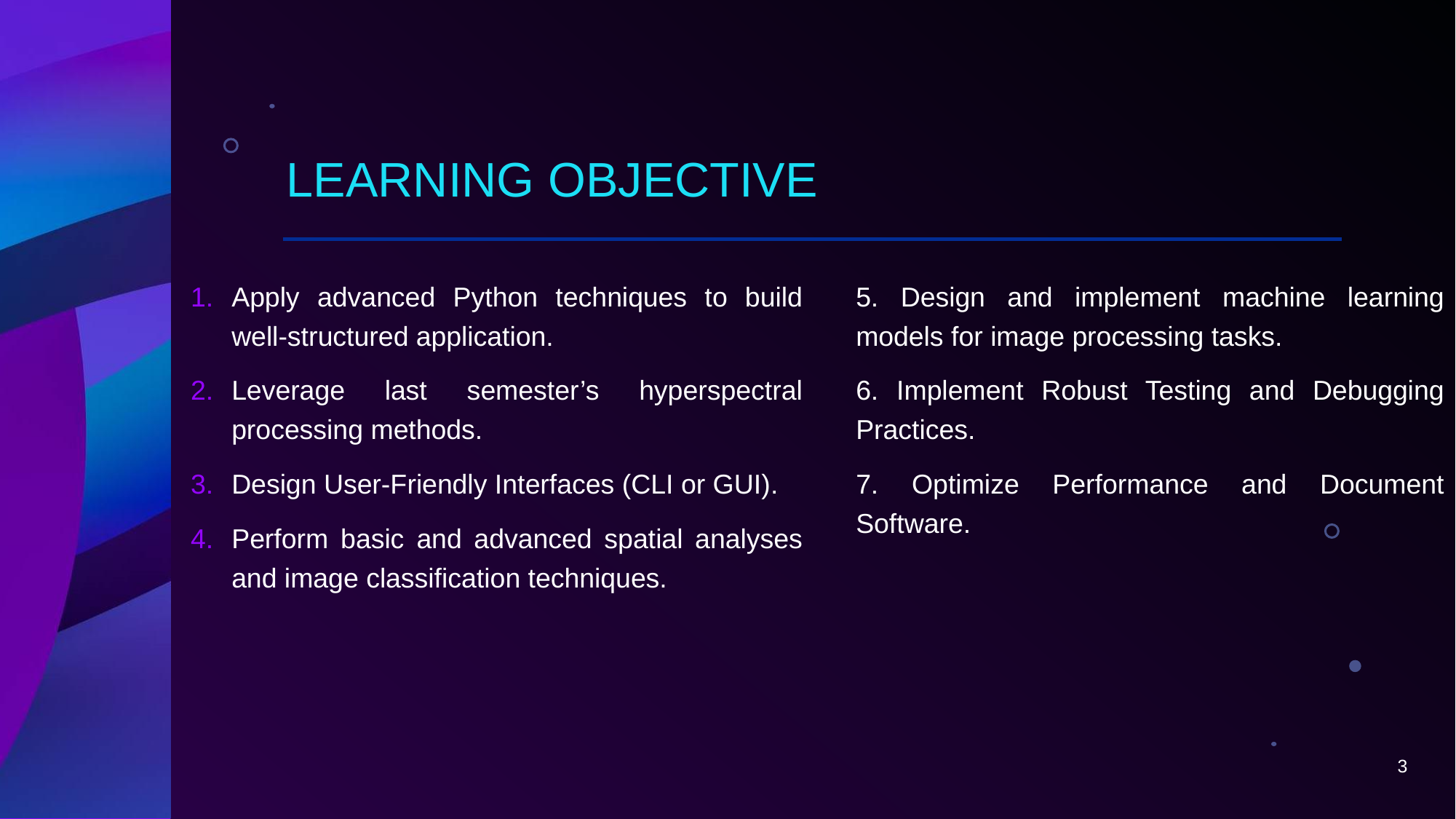

# LEARNING OBJECTIVE
Apply advanced Python techniques to build well-structured application.
Leverage last semester’s hyperspectral processing methods.
Design User-Friendly Interfaces (CLI or GUI).
Perform basic and advanced spatial analyses and image classification techniques.
5. Design and implement machine learning models for image processing tasks.
6. Implement Robust Testing and Debugging Practices.
7. Optimize Performance and Document Software.
3